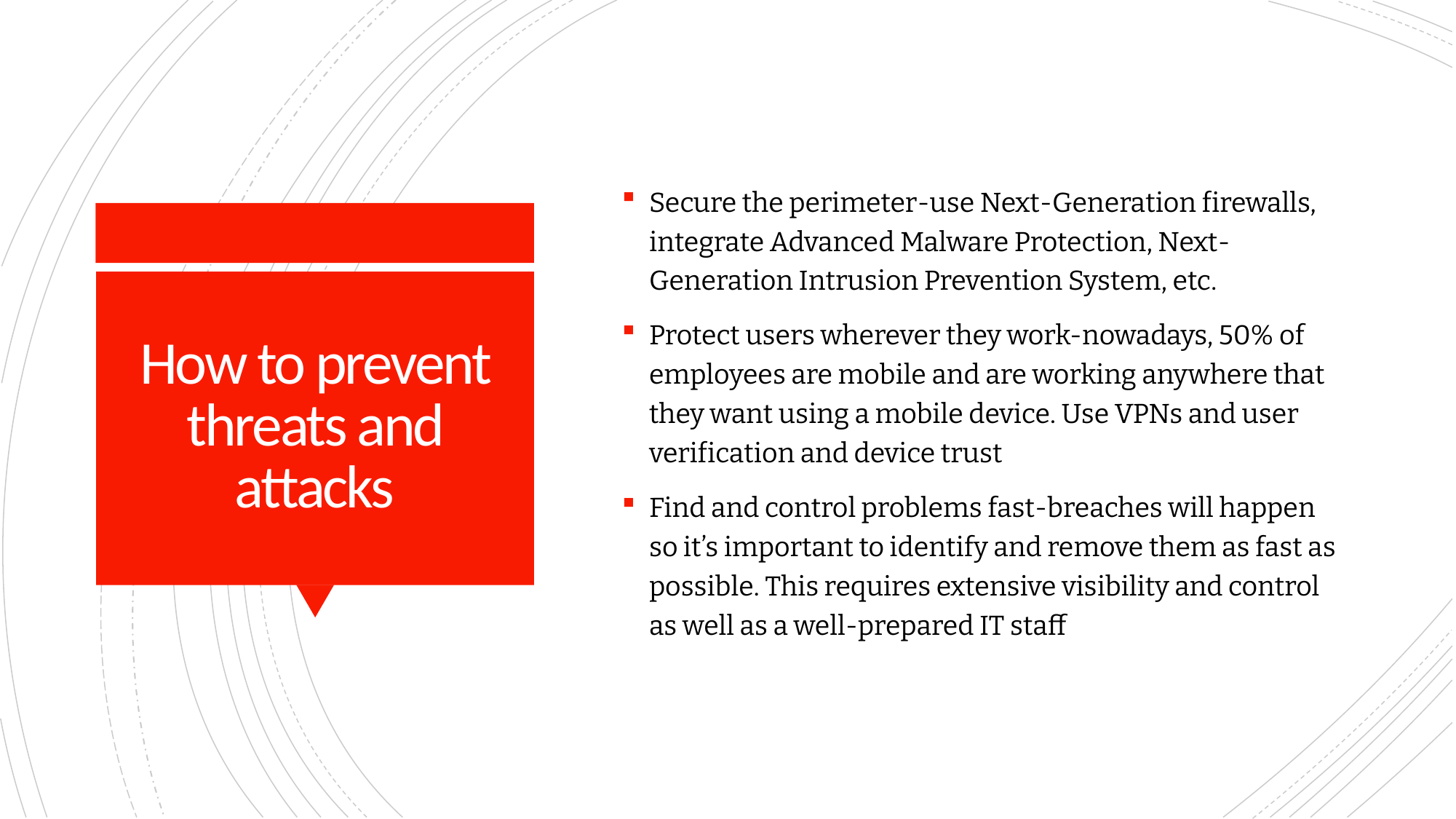

Secure the perimeter-use Next-Generation firewalls, integrate Advanced Malware Protection, Next-Generation Intrusion Prevention System, etc.
Protect users wherever they work-nowadays, 50% of employees are mobile and are working anywhere that they want using a mobile device. Use VPNs and user verification and device trust
Find and control problems fast-breaches will happen so it’s important to identify and remove them as fast as possible. This requires extensive visibility and control as well as a well-prepared IT staff
# How to prevent threats and attacks